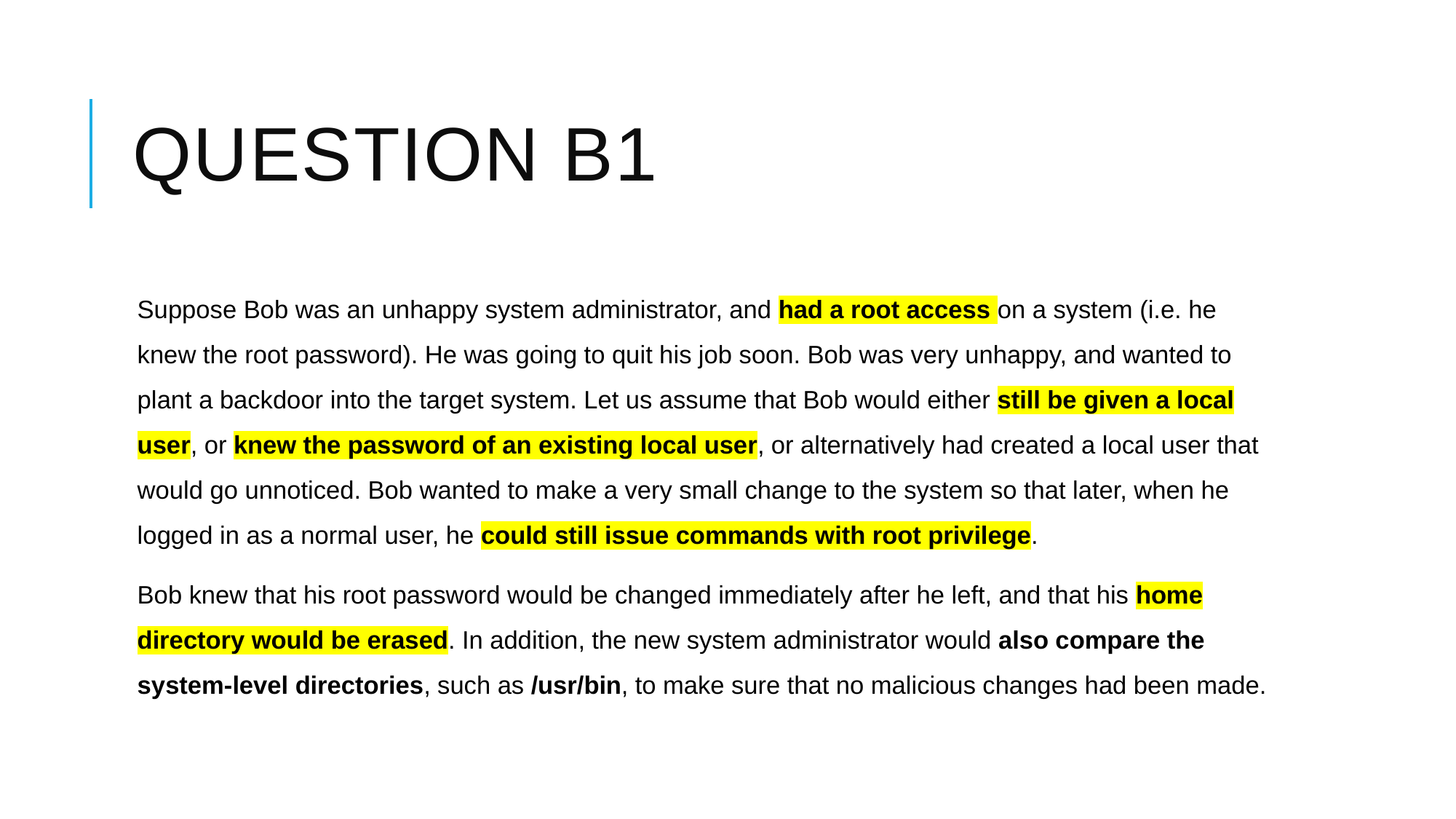

# Question B1
Suppose Bob was an unhappy system administrator, and had a root access on a system (i.e. he knew the root password). He was going to quit his job soon. Bob was very unhappy, and wanted to plant a backdoor into the target system. Let us assume that Bob would either still be given a local user, or knew the password of an existing local user, or alternatively had created a local user that would go unnoticed. Bob wanted to make a very small change to the system so that later, when he logged in as a normal user, he could still issue commands with root privilege.
Bob knew that his root password would be changed immediately after he left, and that his home directory would be erased. In addition, the new system administrator would also compare the system-level directories, such as /usr/bin, to make sure that no malicious changes had been made.